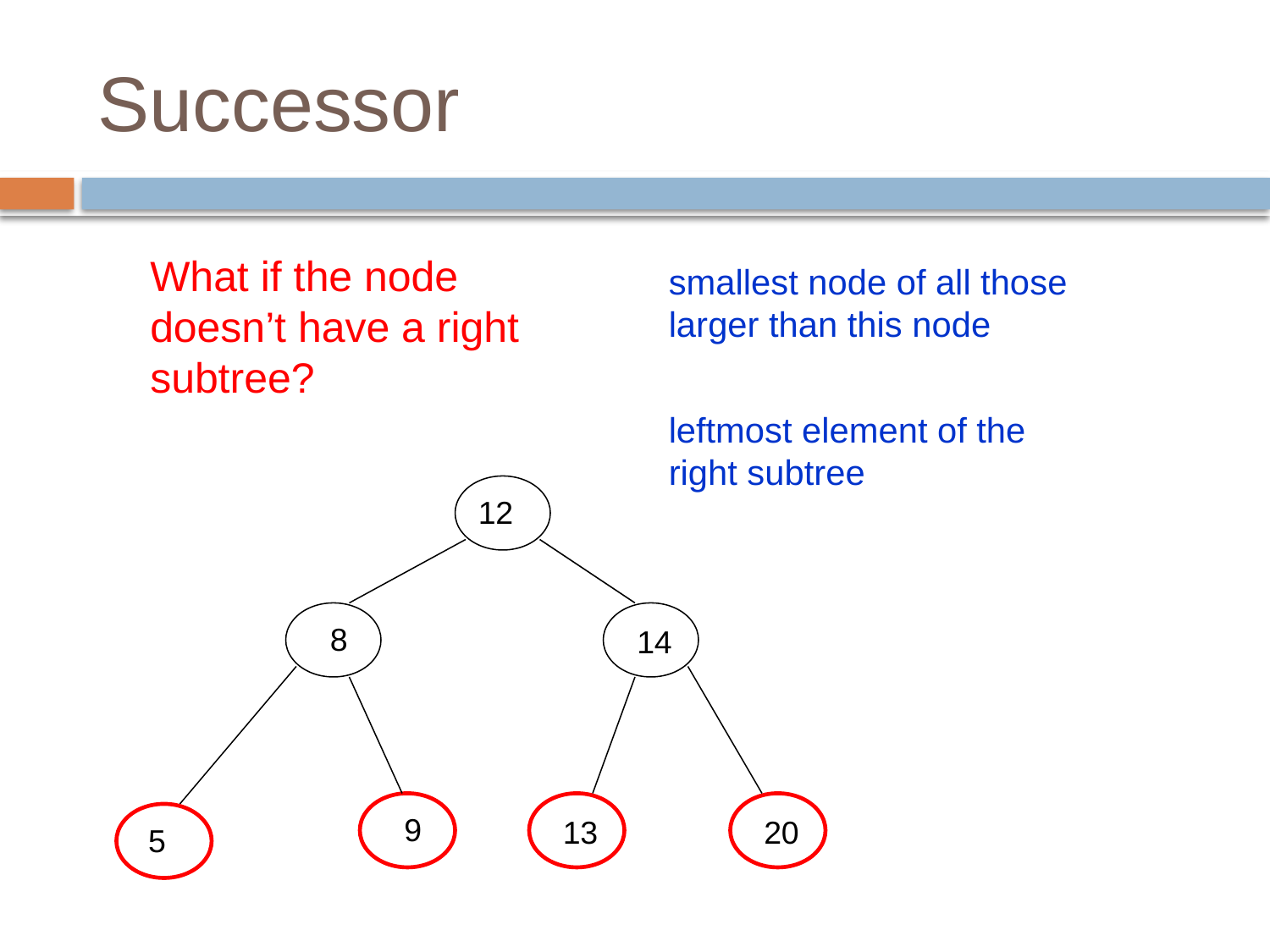

# Successor
What if the node doesn’t have a right subtree?
smallest node of all those larger than this node
leftmost element of the right subtree

12

8

14

9
13
20
 5